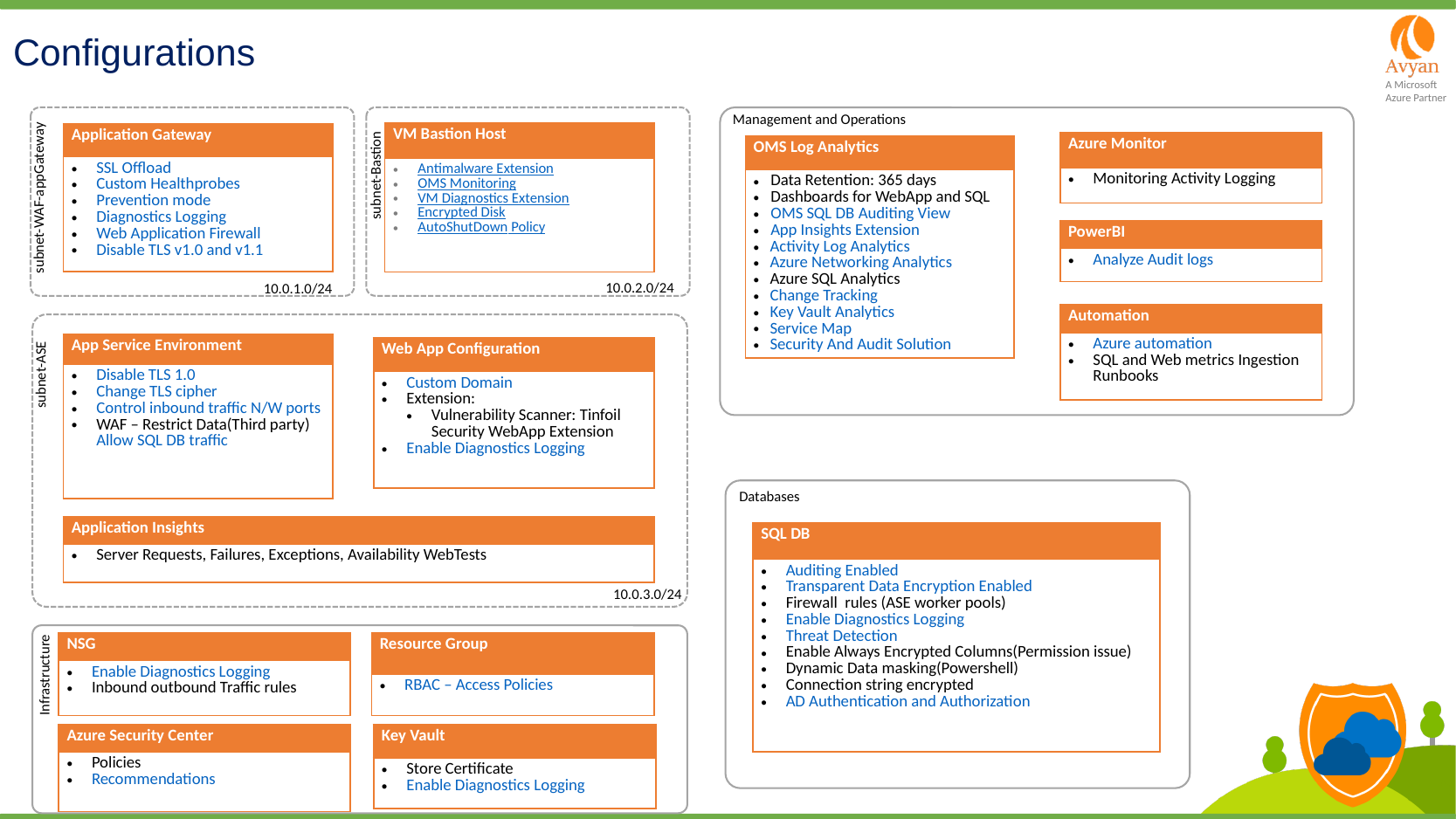

# Configurations
Management and Operations

| VM Bastion Host |
| --- |
| Antimalware Extension OMS Monitoring VM Diagnostics Extension Encrypted Disk AutoShutDown Policy |
| Application Gateway |
| --- |
| SSL Offload Custom Healthprobes Prevention mode Diagnostics Logging Web Application Firewall Disable TLS v1.0 and v1.1 |
| Azure Monitor |
| --- |
| Monitoring Activity Logging |
| OMS Log Analytics |
| --- |
| Data Retention: 365 days Dashboards for WebApp and SQL OMS SQL DB Auditing View App Insights Extension Activity Log Analytics Azure Networking Analytics Azure SQL Analytics Change Tracking Key Vault Analytics Service Map Security And Audit Solution |
subnet-Bastion
subnet-WAF-appGateway
| PowerBI |
| --- |
| Analyze Audit logs |
10.0.2.0/24
10.0.1.0/24
| Automation |
| --- |
| Azure automation SQL and Web metrics Ingestion Runbooks |

| App Service Environment |
| --- |
| Disable TLS 1.0 Change TLS cipher Control inbound traffic N/W ports WAF – Restrict Data(Third party) Allow SQL DB traffic |
| Web App Configuration |
| --- |
| Custom Domain Extension: Vulnerability Scanner: Tinfoil Security WebApp Extension Enable Diagnostics Logging |
subnet-ASE
Databases

| Application Insights |
| --- |
| Server Requests, Failures, Exceptions, Availability WebTests |
| SQL DB |
| --- |
| Auditing Enabled Transparent Data Encryption Enabled Firewall rules (ASE worker pools) Enable Diagnostics Logging Threat Detection Enable Always Encrypted Columns(Permission issue) Dynamic Data masking(Powershell) Connection string encrypted AD Authentication and Authorization |
10.0.3.0/24

| Resource Group |
| --- |
| RBAC – Access Policies |
| NSG |
| --- |
| Enable Diagnostics Logging Inbound outbound Traffic rules |
Infrastructure
| Azure Security Center |
| --- |
| Policies Recommendations |
| Key Vault |
| --- |
| Store Certificate Enable Diagnostics Logging |